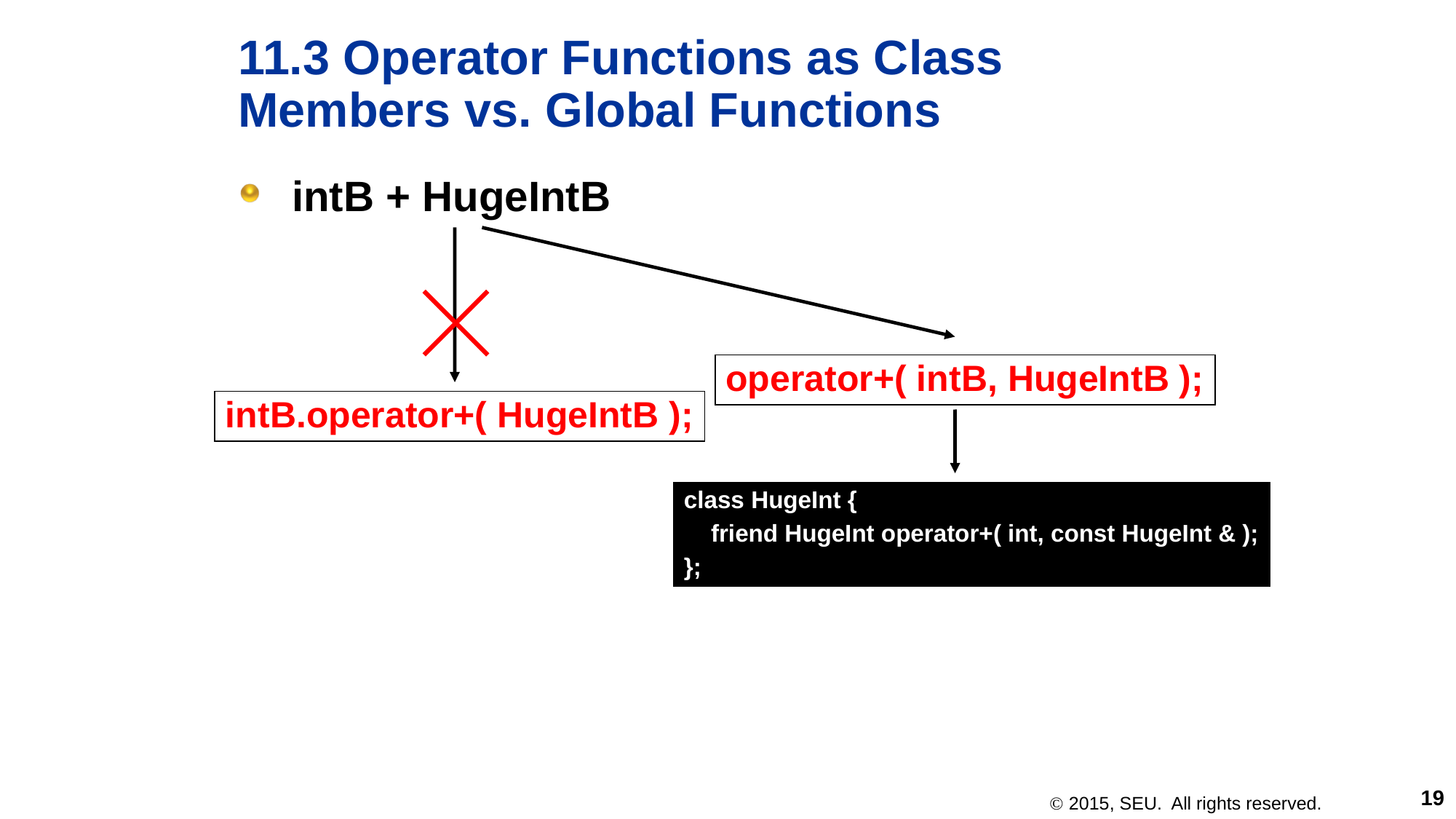

# 11.3 Operator Functions as Class Members vs. Global Functions
intB + HugeIntB

intB.operator+( HugeIntB );

operator+( intB, HugeIntB );

class HugeInt {
    friend HugeInt operator+( int, const HugeInt & );
};